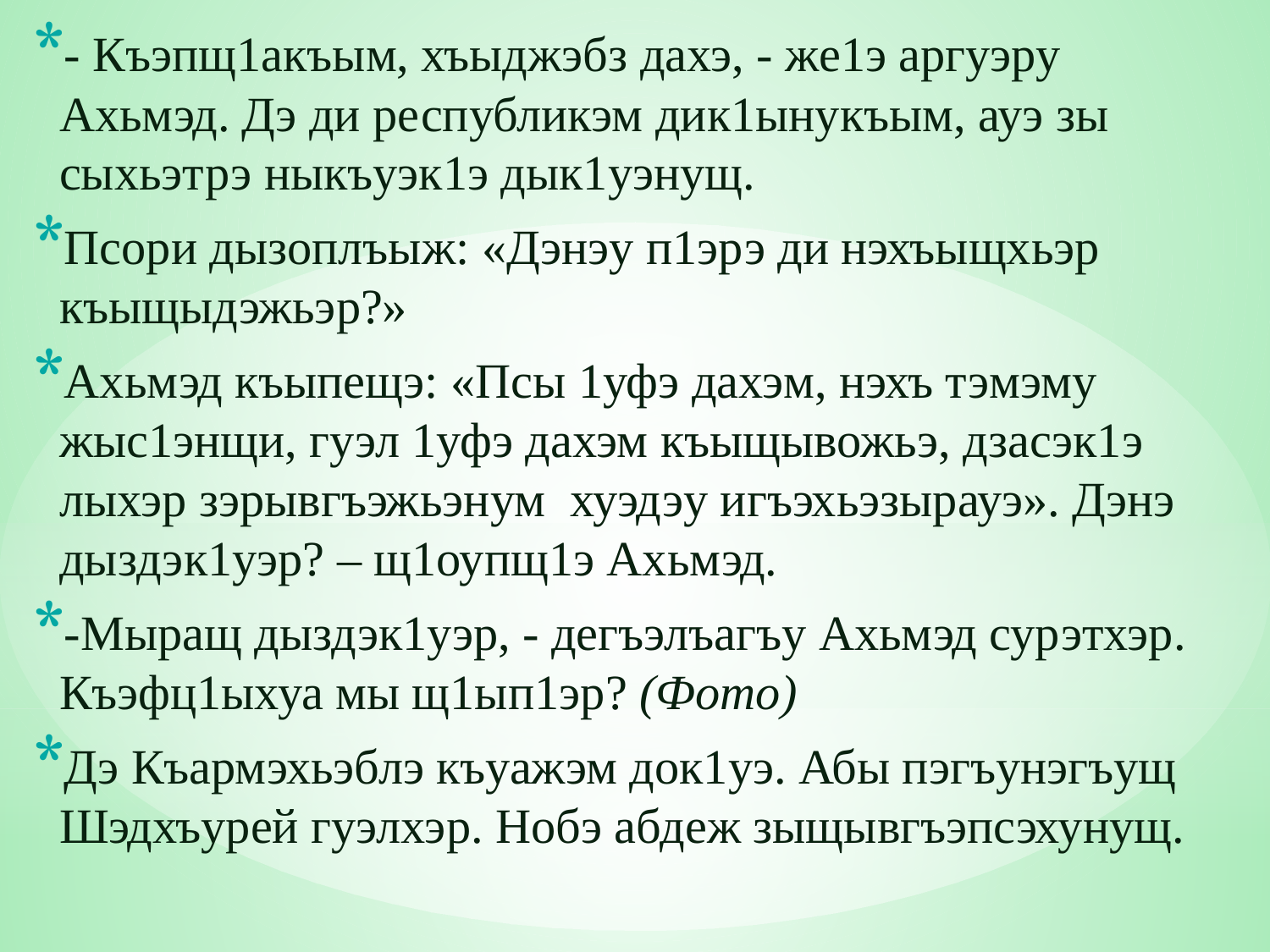

- Къэпщ1акъым, хъыджэбз дахэ, - же1э аргуэру Ахьмэд. Дэ ди республикэм дик1ынукъым, ауэ зы сыхьэтрэ ныкъуэк1э дык1уэнущ.
Псори дызоплъыж: «Дэнэу п1эрэ ди нэхъыщхьэр къыщыдэжьэр?»
Ахьмэд къыпещэ: «Псы 1уфэ дахэм, нэхъ тэмэму жыс1энщи, гуэл 1уфэ дахэм къыщывожьэ, дзасэк1э лыхэр зэрывгъэжьэнум  хуэдэу игъэхьэзырауэ». Дэнэ дыздэк1уэр? – щ1оупщ1э Ахьмэд.
-Мыращ дыздэк1уэр, - дегъэлъагъу Ахьмэд сурэтхэр. Къэфц1ыхуа мы щ1ып1эр? (Фото)
Дэ Къармэхьэблэ къуажэм док1уэ. Абы пэгъунэгъущ Шэдхъурей гуэлхэр. Нобэ абдеж зыщывгъэпсэхунущ.